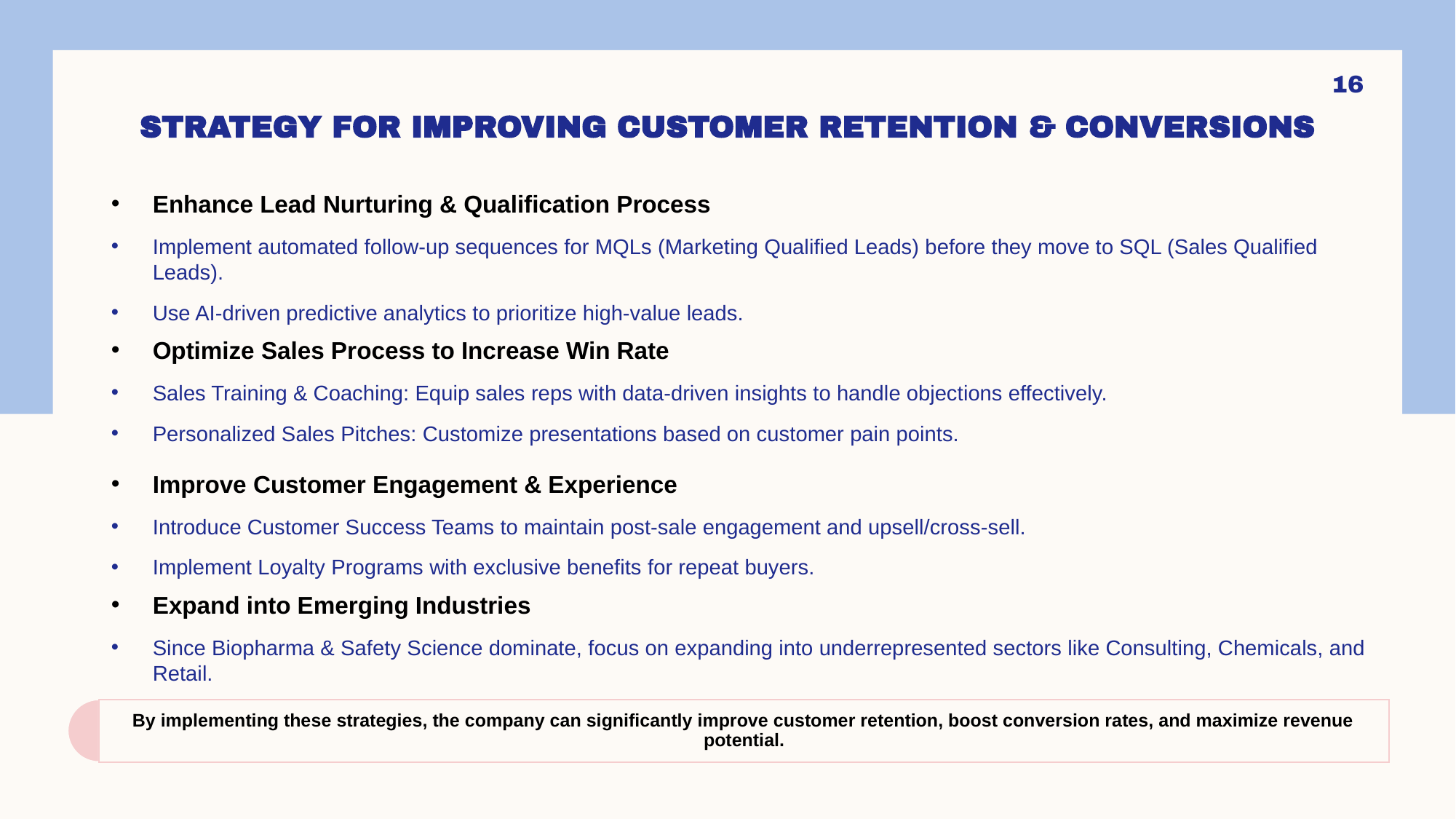

# Strategy for Improving Customer Retention & Conversions
16
Enhance Lead Nurturing & Qualification Process
Implement automated follow-up sequences for MQLs (Marketing Qualified Leads) before they move to SQL (Sales Qualified Leads).
Use AI-driven predictive analytics to prioritize high-value leads.
Optimize Sales Process to Increase Win Rate
Sales Training & Coaching: Equip sales reps with data-driven insights to handle objections effectively.
Personalized Sales Pitches: Customize presentations based on customer pain points.
Improve Customer Engagement & Experience
Introduce Customer Success Teams to maintain post-sale engagement and upsell/cross-sell.
Implement Loyalty Programs with exclusive benefits for repeat buyers.
Expand into Emerging Industries
Since Biopharma & Safety Science dominate, focus on expanding into underrepresented sectors like Consulting, Chemicals, and Retail.
By implementing these strategies, the company can significantly improve customer retention, boost conversion rates, and maximize revenue potential.